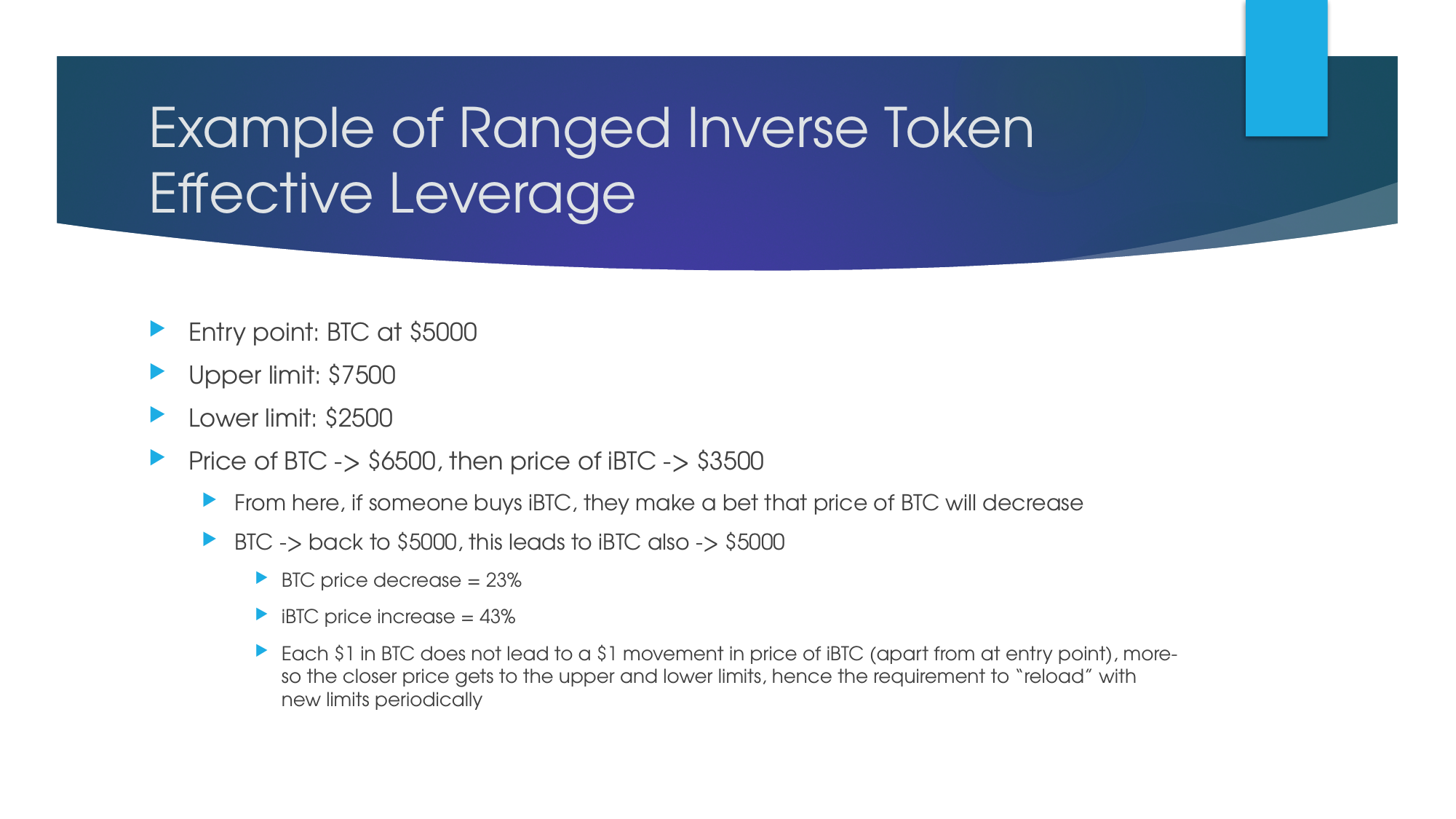

# Example of Ranged Inverse Token Effective Leverage
Entry point: BTC at $5000
Upper limit: $7500
Lower limit: $2500
Price of BTC -> $6500, then price of iBTC -> $3500
From here, if someone buys iBTC, they make a bet that price of BTC will decrease
BTC -> back to $5000, this leads to iBTC also -> $5000
BTC price decrease = 23%
iBTC price increase = 43%
Each $1 in BTC does not lead to a $1 movement in price of iBTC (apart from at entry point), more-so the closer price gets to the upper and lower limits, hence the requirement to “reload” with new limits periodically